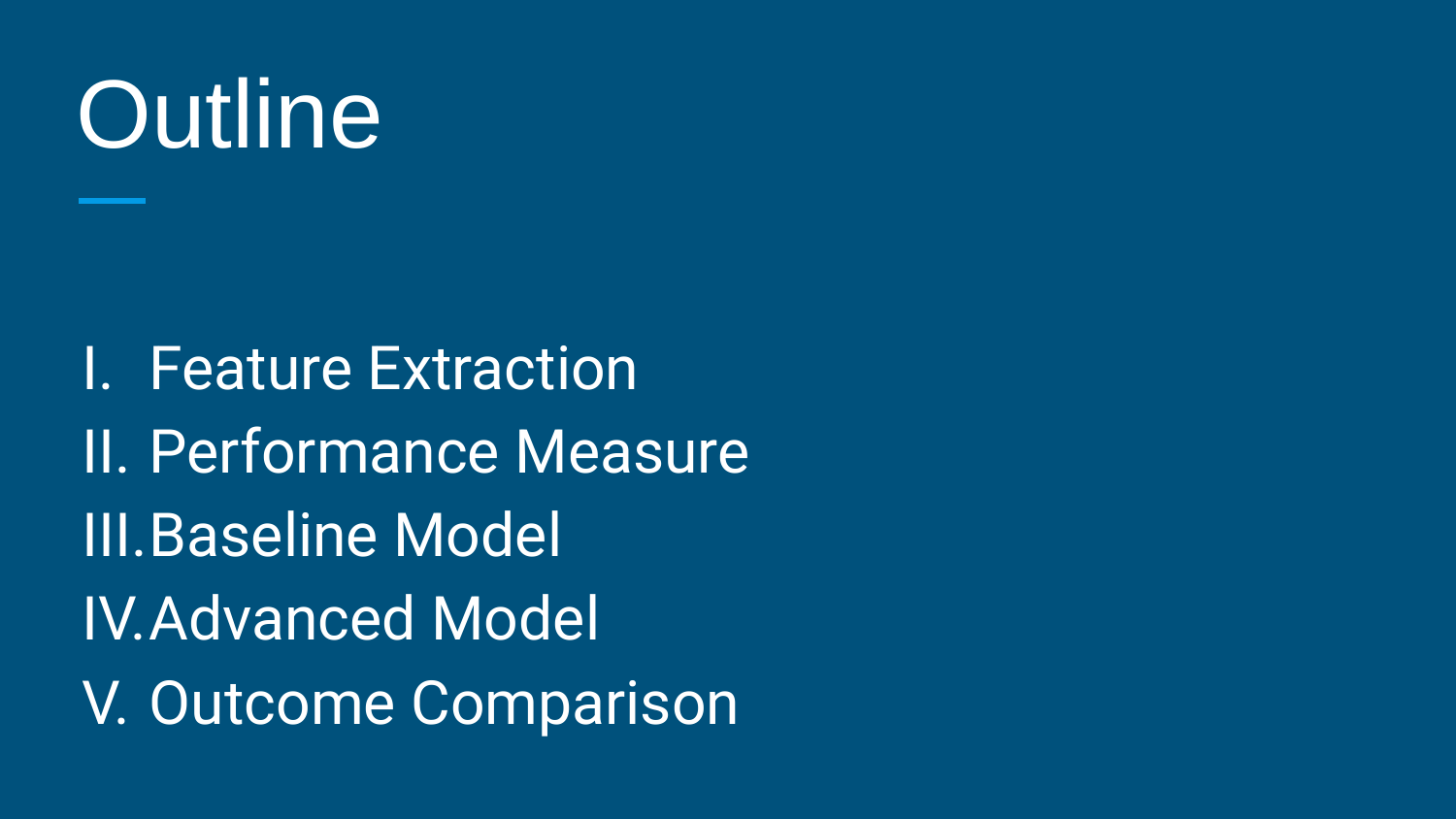

# Outline
Feature Extraction
Performance Measure
Baseline Model
Advanced Model
Outcome Comparison